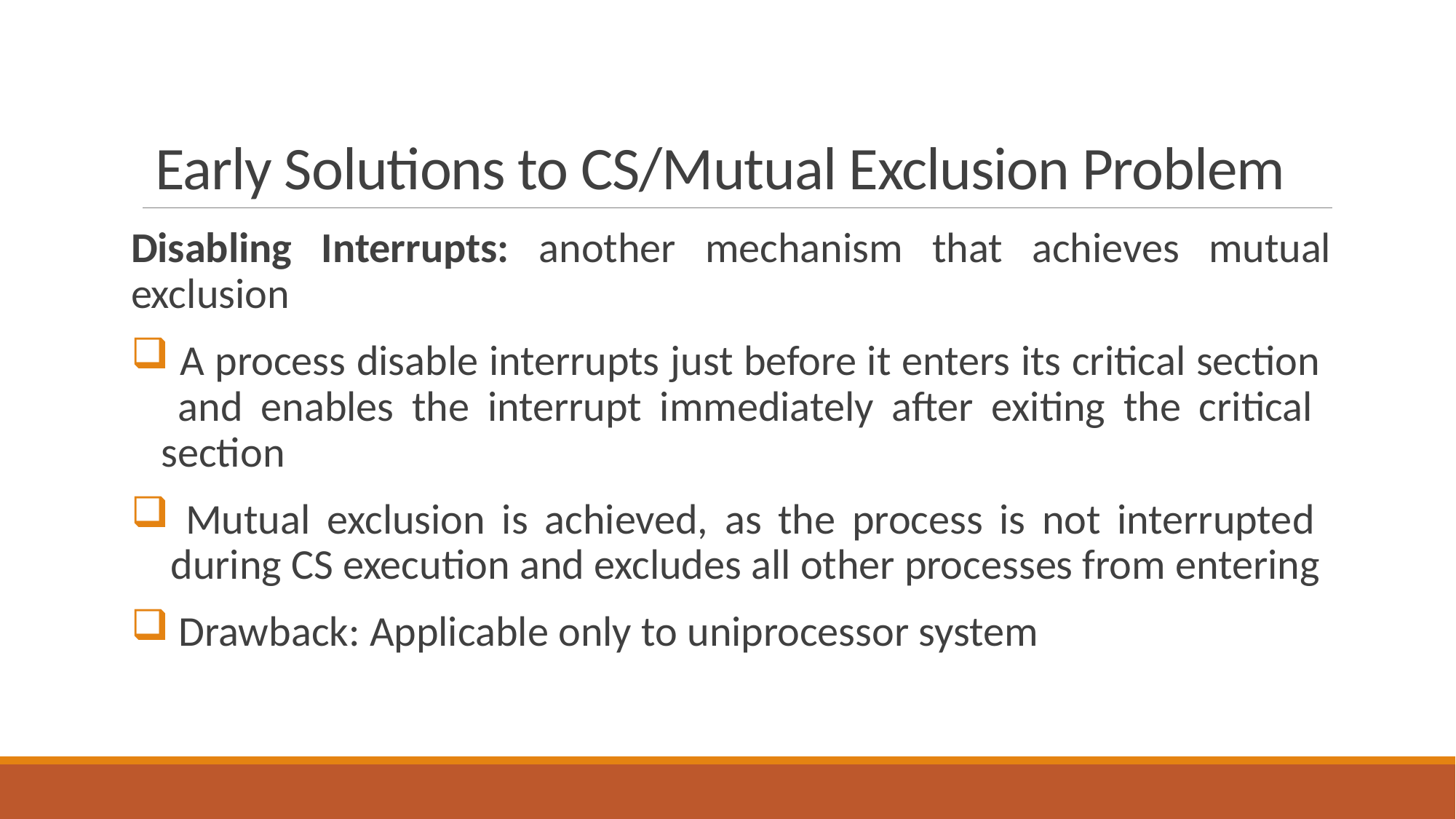

# Early Solutions to CS/Mutual Exclusion Problem
Disabling Interrupts: another mechanism that achieves mutual exclusion
 A process disable interrupts just before it enters its critical section
  and enables the interrupt immediately after exiting the critical
  section
 Mutual exclusion is achieved, as the process is not interrupted
   during CS execution and excludes all other processes from entering
 Drawback: Applicable only to uniprocessor system